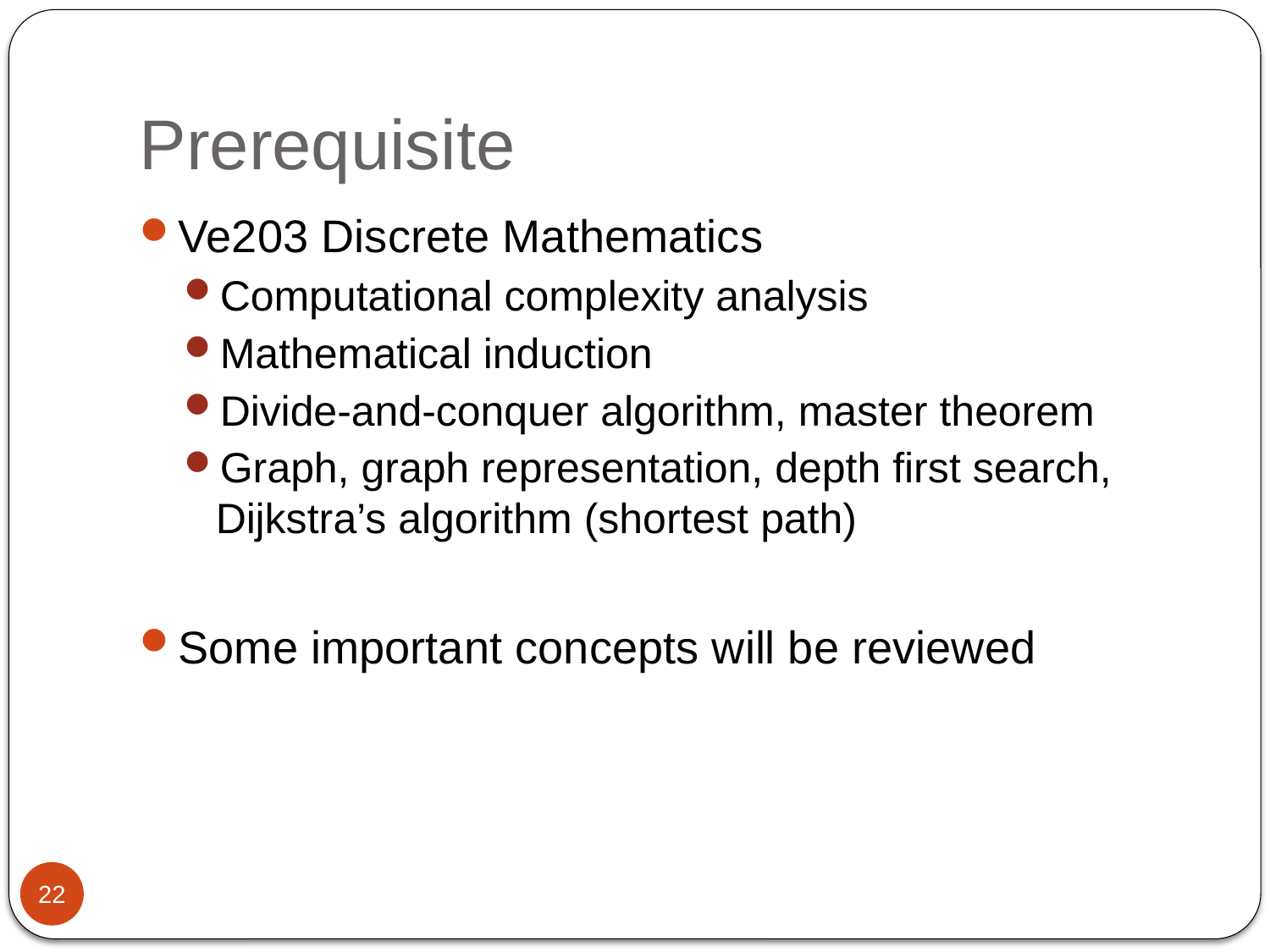

# Prerequisite
Ve203 Discrete Mathematics
Computational complexity analysis
Mathematical induction
Divide-and-conquer algorithm, master theorem
Graph, graph representation, depth first search, Dijkstra’s algorithm (shortest path)

Some important concepts will be reviewed
22